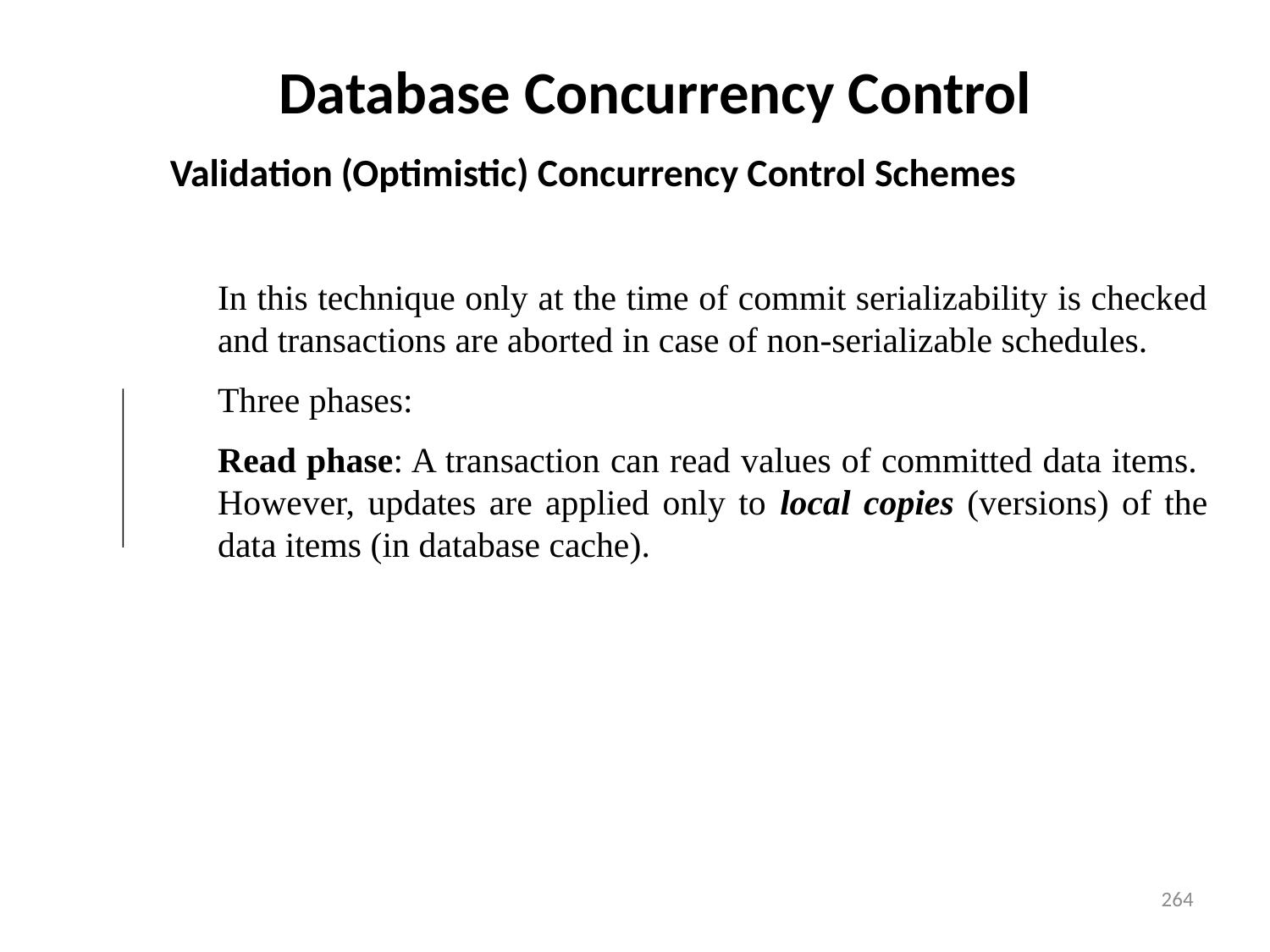

# Database Concurrency Control
Validation (Optimistic) Concurrency Control Schemes

	In this technique only at the time of commit serializability is checked and transactions are aborted in case of non-serializable schedules.
	Three phases:
	Read phase: A transaction can read values of committed data items.  However, updates are applied only to local copies (versions) of the data items (in database cache).

264